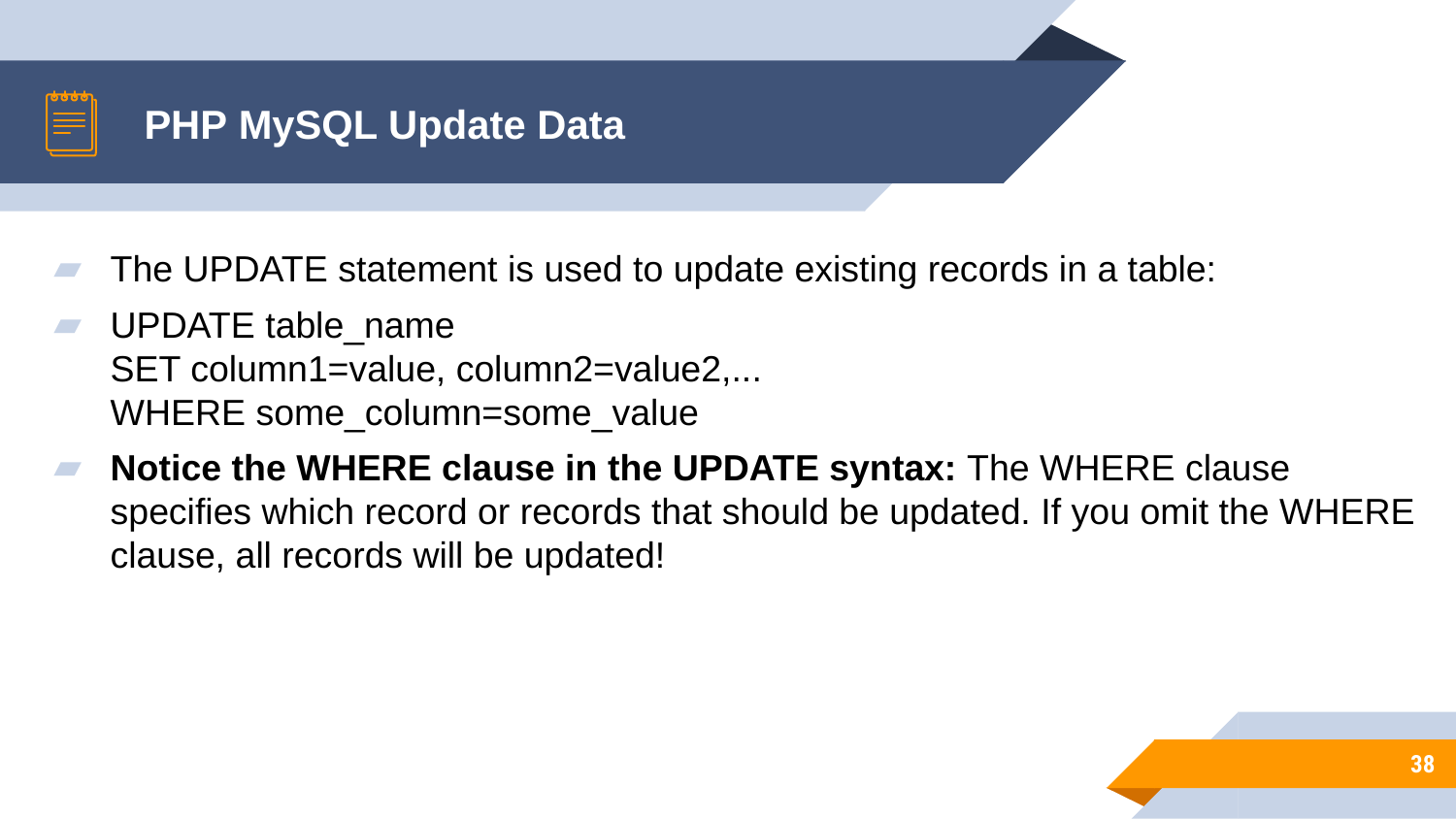

# PHP MySQL Update Data

The UPDATE statement is used to update existing records in a table:
UPDATE table_name
SET column1=value, column2=value2,...
WHERE some_column=some_value
Notice the WHERE clause in the UPDATE syntax: The WHERE clause specifies which record or records that should be updated. If you omit the WHERE clause, all records will be updated!
38